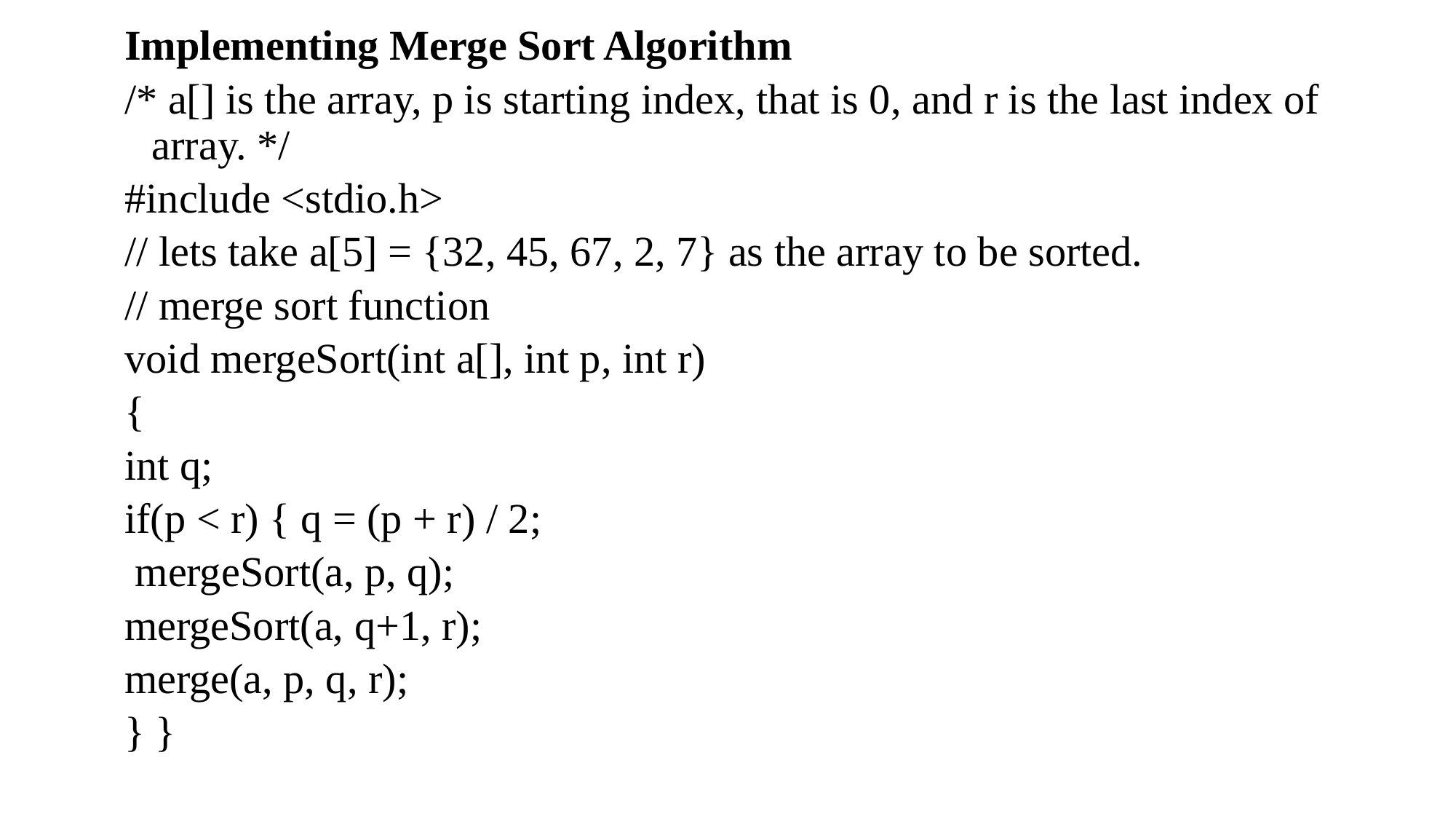

Implementing Merge Sort Algorithm
/* a[] is the array, p is starting index, that is 0, and r is the last index of array. */
#include <stdio.h>
// lets take a[5] = {32, 45, 67, 2, 7} as the array to be sorted.
// merge sort function
void mergeSort(int a[], int p, int r)
{
int q;
if(p < r) { q = (p + r) / 2;
 mergeSort(a, p, q);
mergeSort(a, q+1, r);
merge(a, p, q, r);
} }